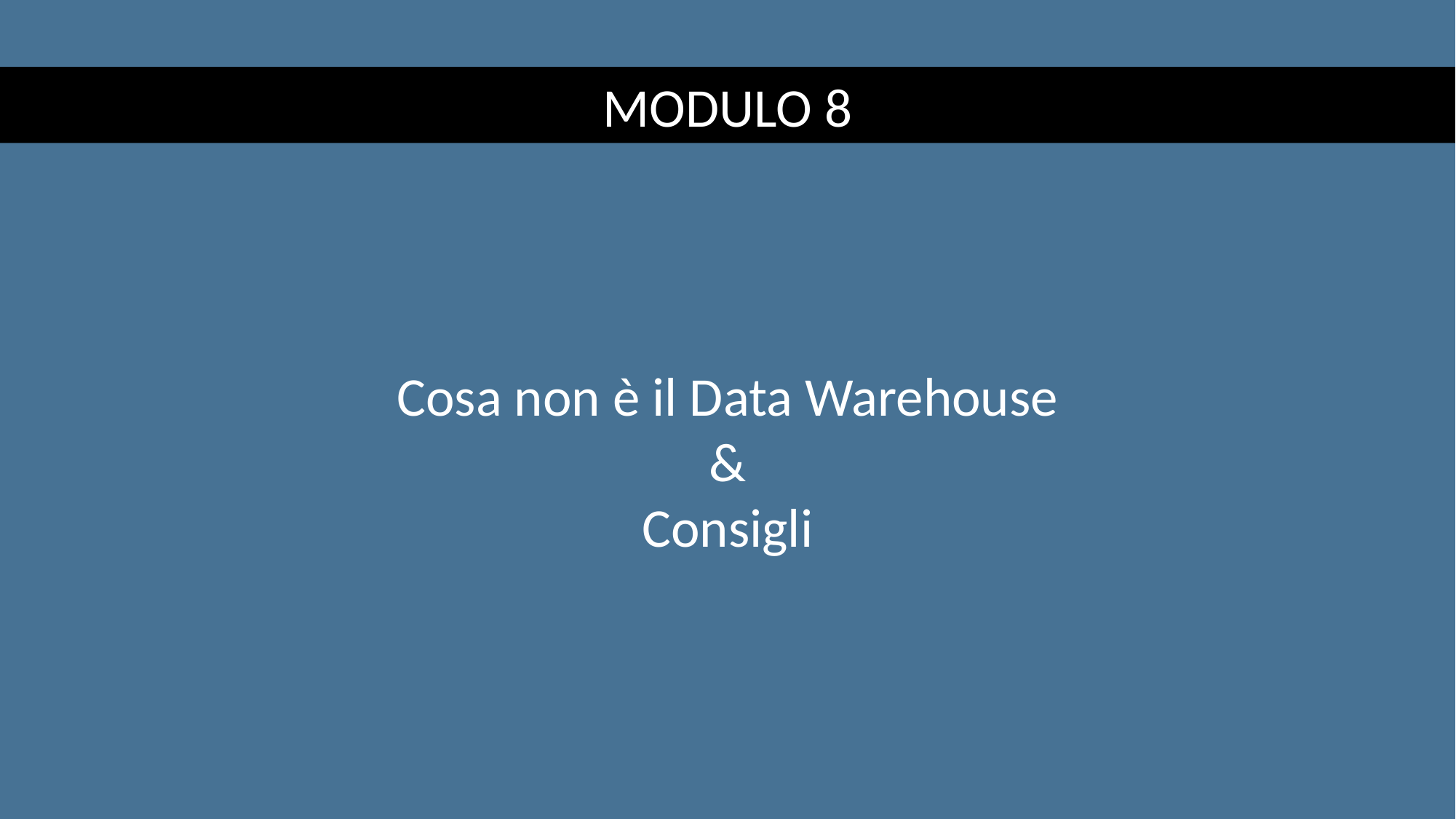

MODULO 8
Cosa non è il Data Warehouse
&
Consigli